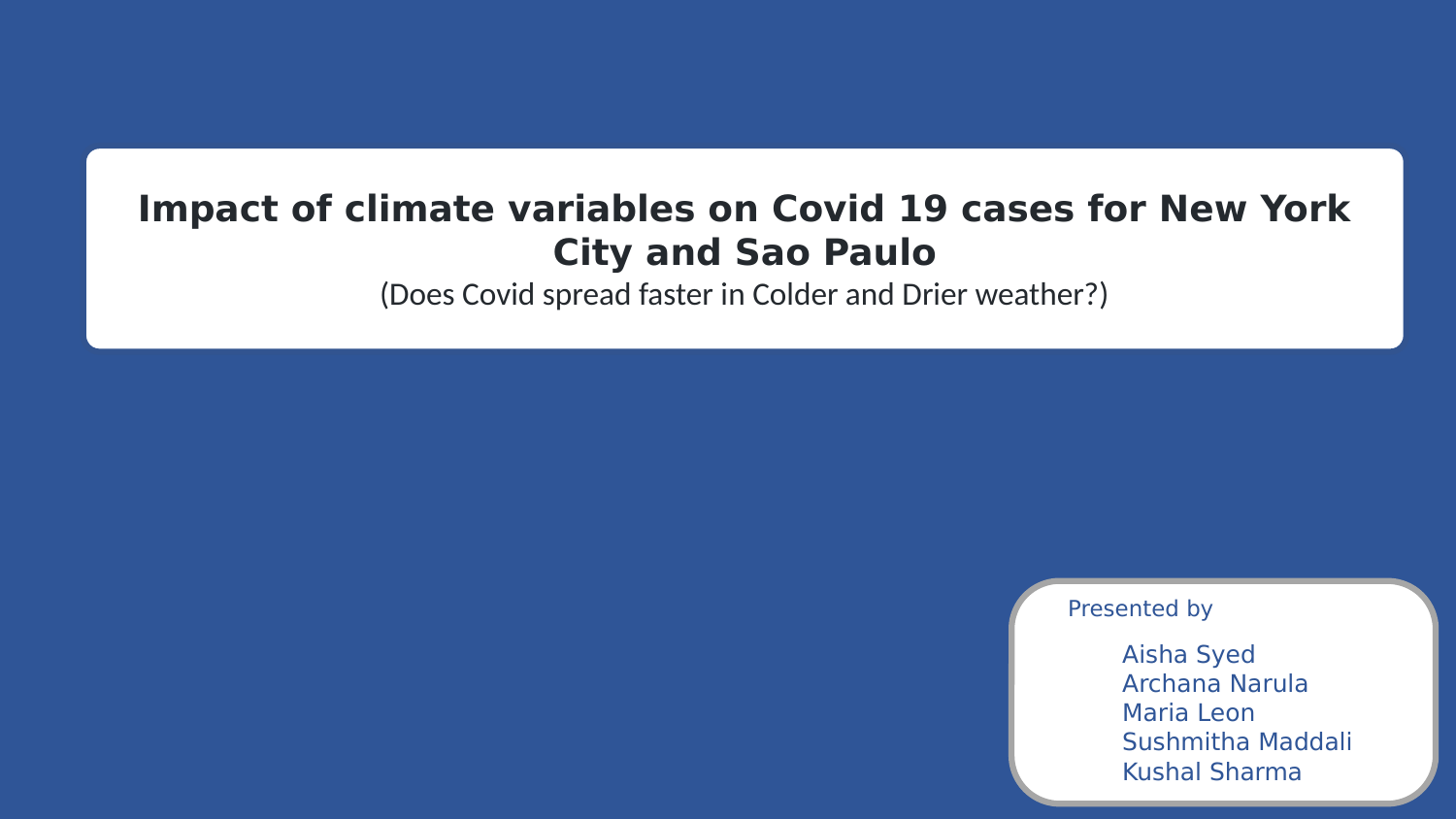

Impact of climate variables on Covid 19 cases for New York City and Sao Paulo
(Does Covid spread faster in Colder and Drier weather?)

Presented by

Aisha Syed
Archana Narula
Maria Leon
Sushmitha Maddali
Kushal Sharma